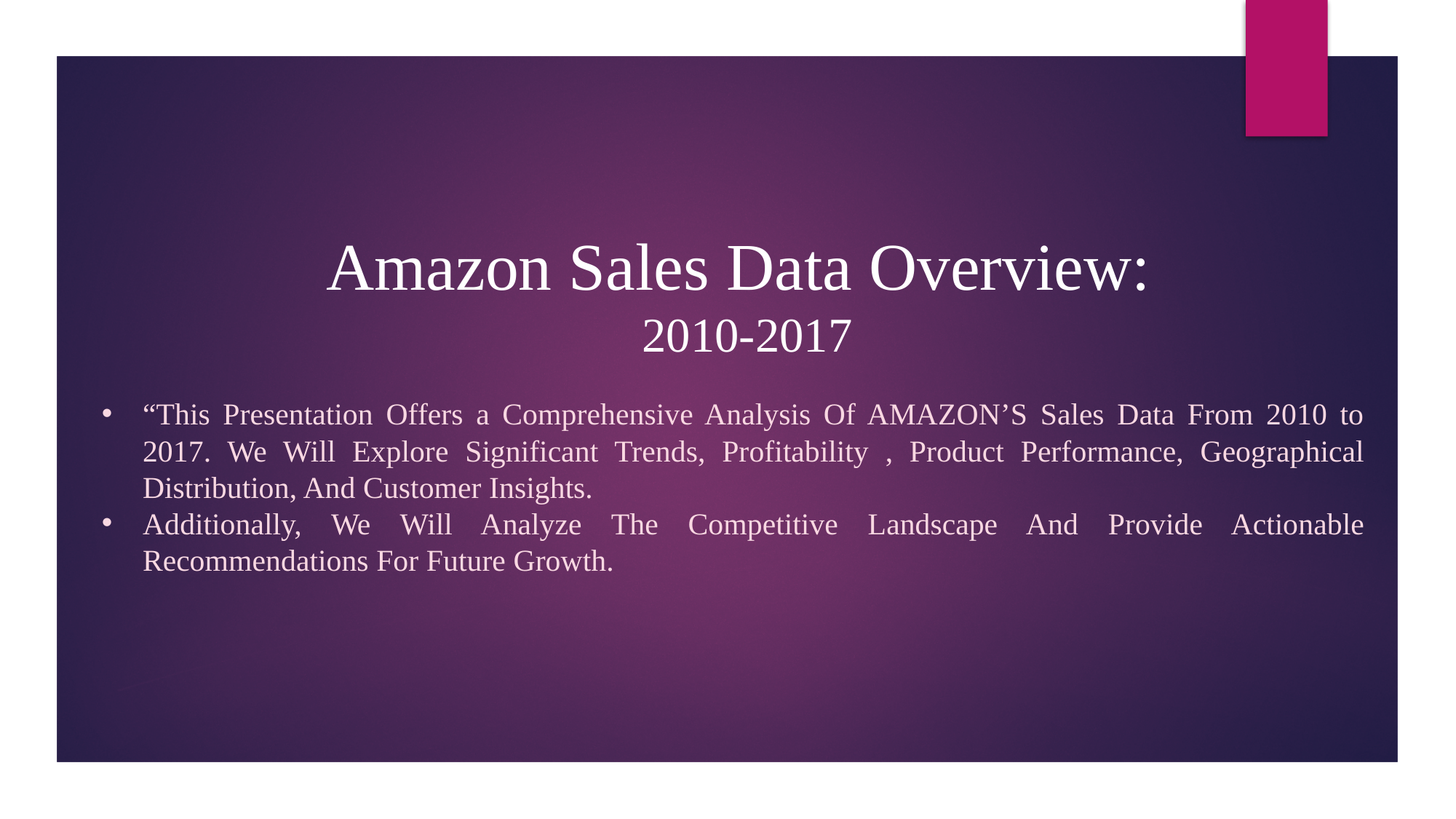

# Amazon Sales Data Overview: 2010-2017
“This Presentation Offers a Comprehensive Analysis Of AMAZON’S Sales Data From 2010 to 2017. We Will Explore Significant Trends, Profitability , Product Performance, Geographical Distribution, And Customer Insights.
Additionally, We Will Analyze The Competitive Landscape And Provide Actionable Recommendations For Future Growth.